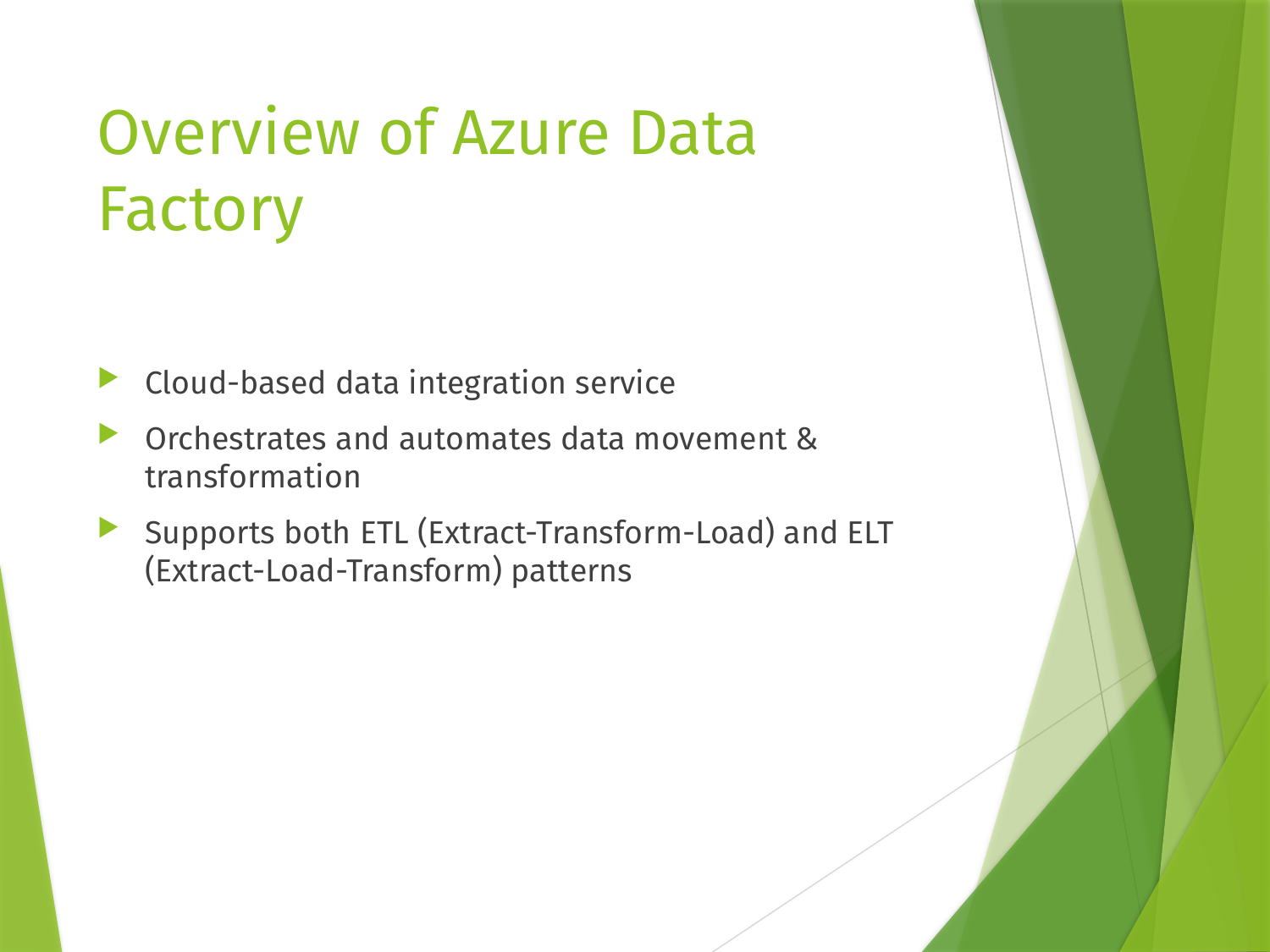

# Overview of Azure Data Factory

Cloud-based data integration service
Orchestrates and automates data movement & transformation
Supports both ETL (Extract-Transform-Load) and ELT (Extract-Load-Transform) patterns